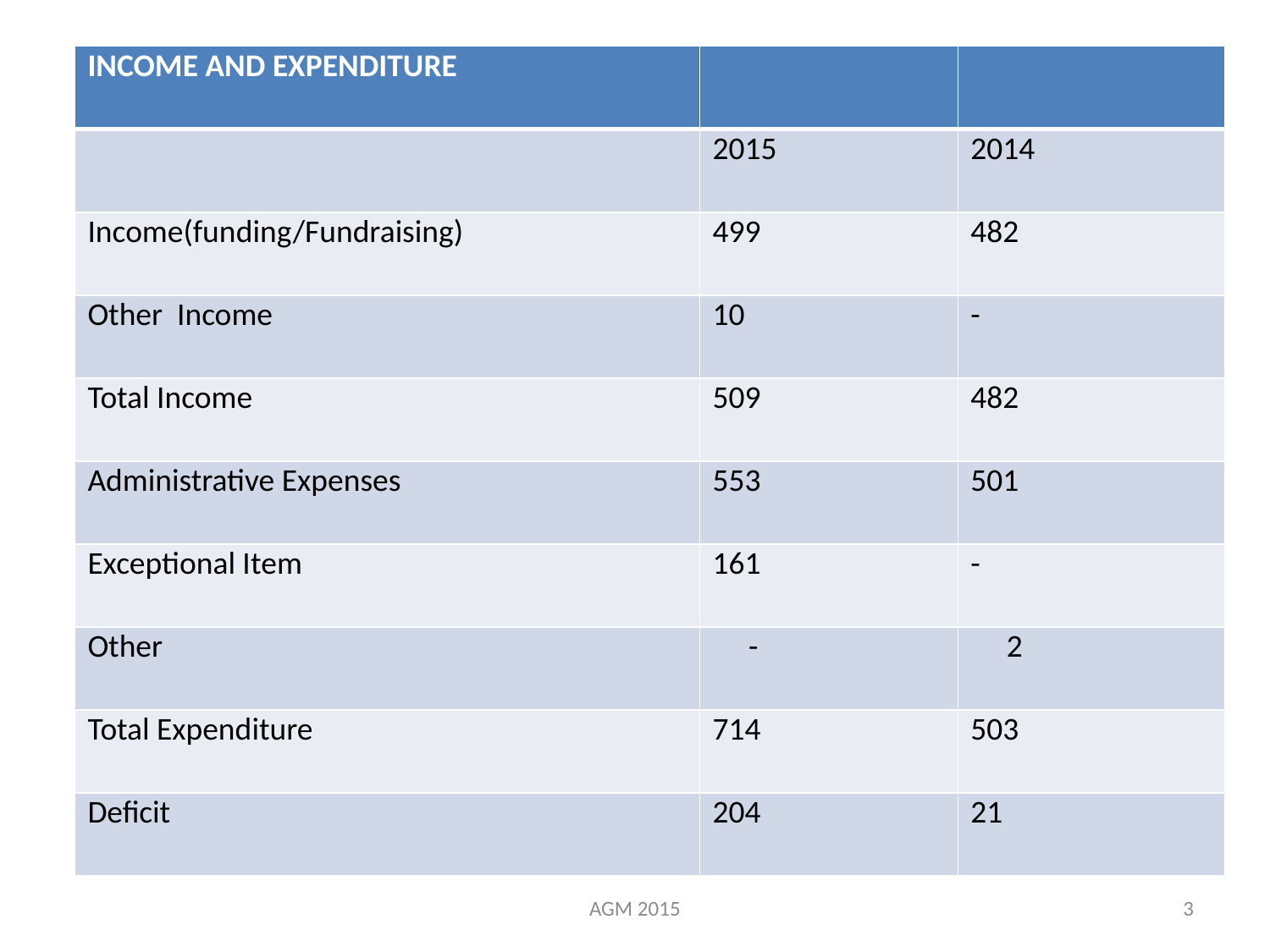

| INCOME AND EXPENDITURE |  |  |
| --- | --- | --- |
|  | 2015 | 2014 |
| Income(funding/Fundraising) | 499 | 482 |
| Other Income | 10 | - |
| Total Income | 509 | 482 |
| Administrative Expenses | 553 | 501 |
| Exceptional Item | 161 | - |
| Other | - | 2 |
| Total Expenditure | 714 | 503 |
| Deficit | 204 | 21 |

AGM 2015
3